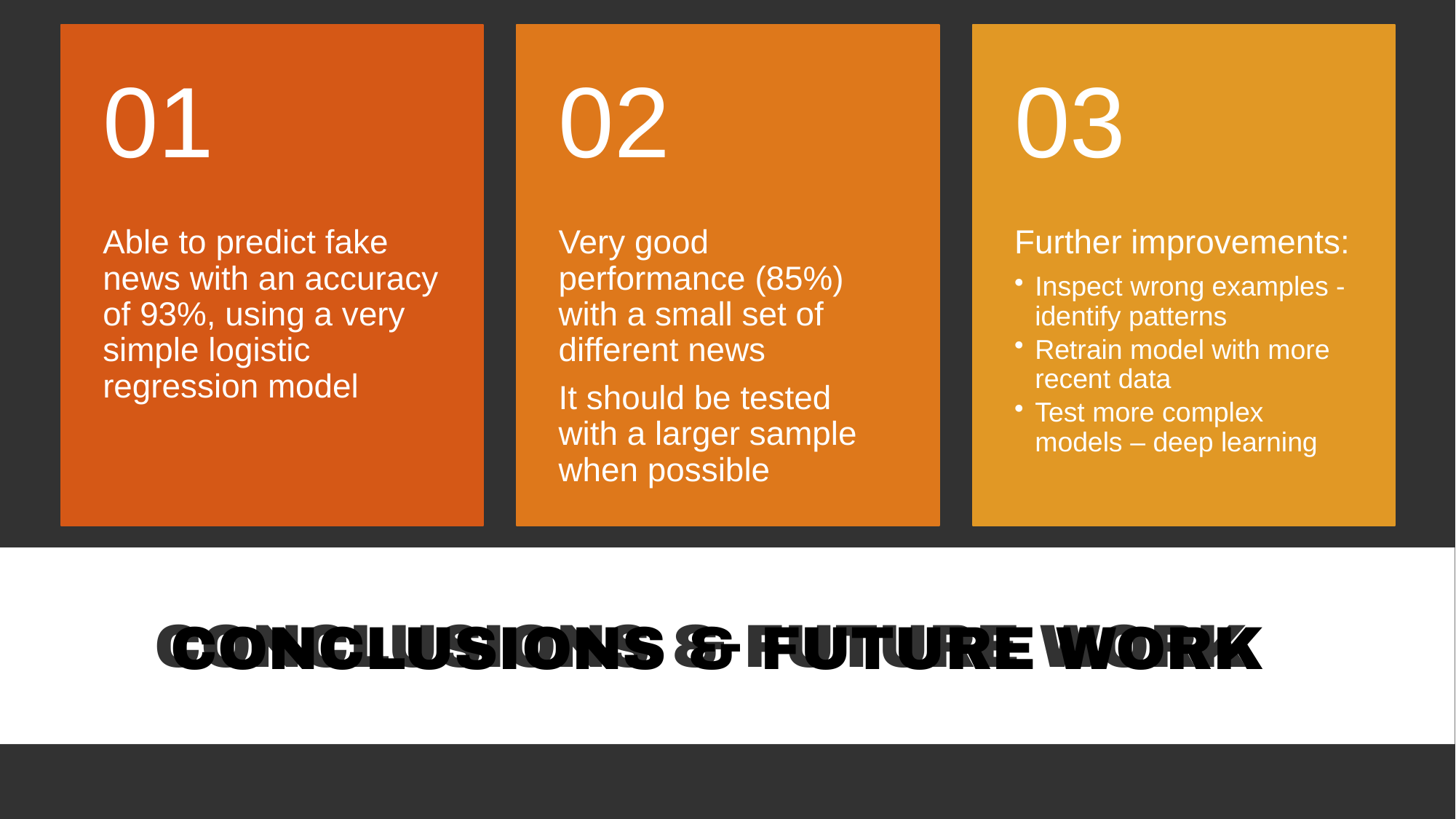

Able to predict fake news with an accuracy of 93%, using a very simple logistic regression model
01
Very good performance (85%) with a small set of different news
It should be tested with a larger sample when possible
02
Further improvements:
Inspect wrong examples - identify patterns
Retrain model with more recent data
Test more complex models – deep learning
03

# Conclusions & Future Work
CONCLUSIONS & FUTURE WORK